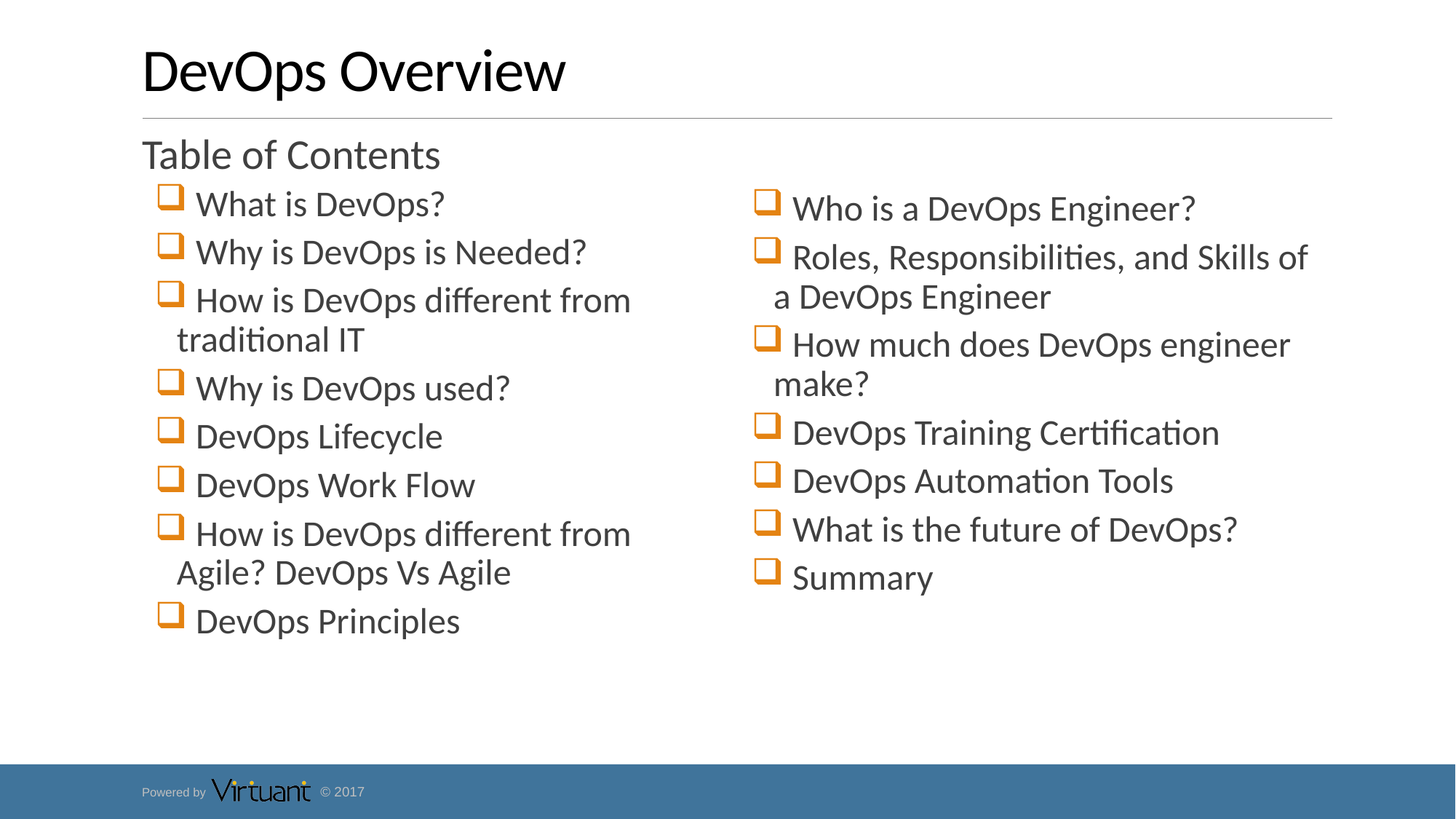

# DevOps Overview

 Who is a DevOps Engineer?
 Roles, Responsibilities, and Skills of a DevOps Engineer
 How much does DevOps engineer make?
 DevOps Training Certification
 DevOps Automation Tools
 What is the future of DevOps?
 Summary

Table of Contents
 What is DevOps?
 Why is DevOps is Needed?
 How is DevOps different from traditional IT
 Why is DevOps used?
 DevOps Lifecycle
 DevOps Work Flow
 How is DevOps different from Agile? DevOps Vs Agile
 DevOps Principles